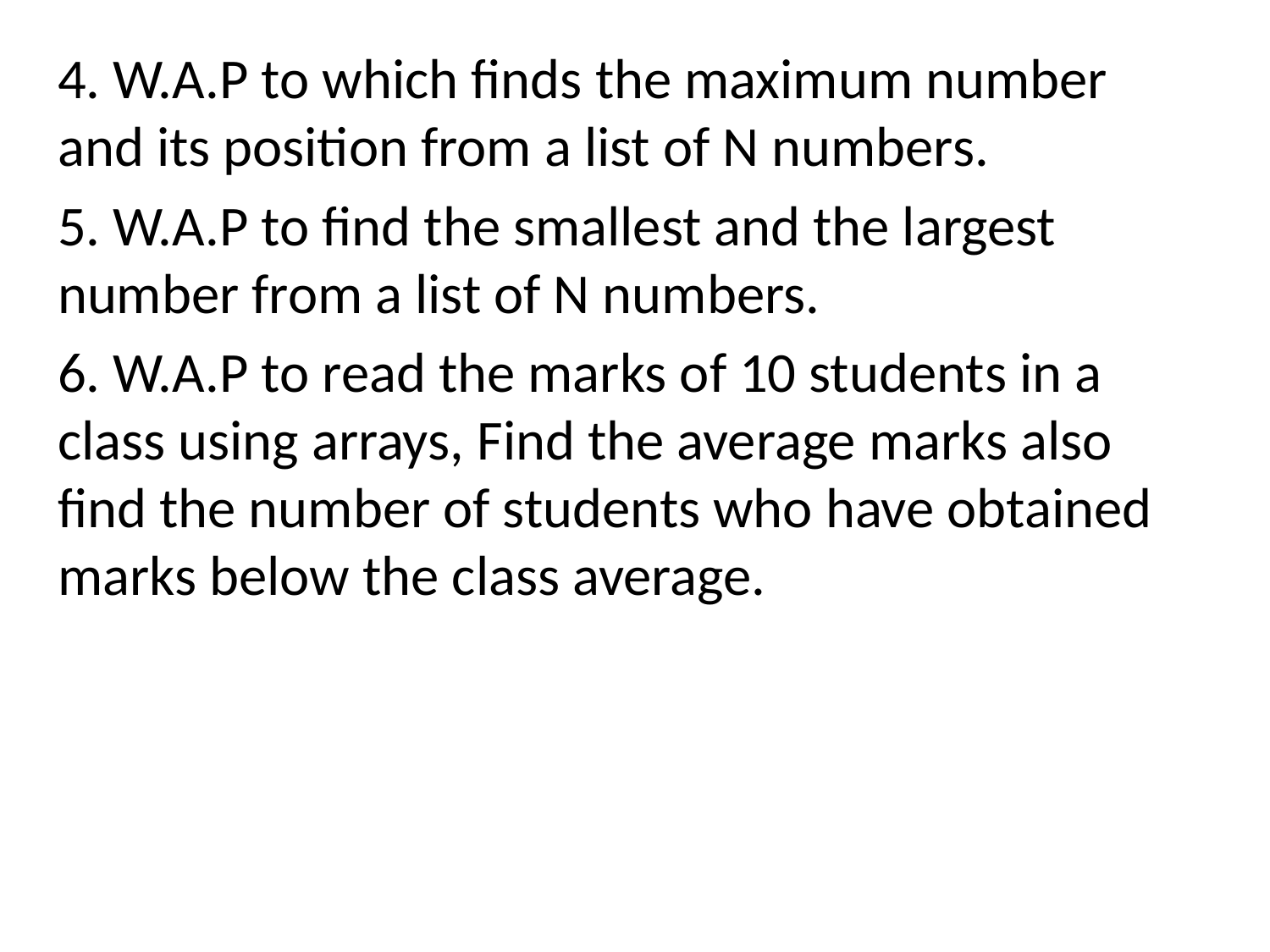

4. W.A.P to which finds the maximum number and its position from a list of N numbers.
5. W.A.P to find the smallest and the largest number from a list of N numbers.
6. W.A.P to read the marks of 10 students in a class using arrays, Find the average marks also find the number of students who have obtained marks below the class average.